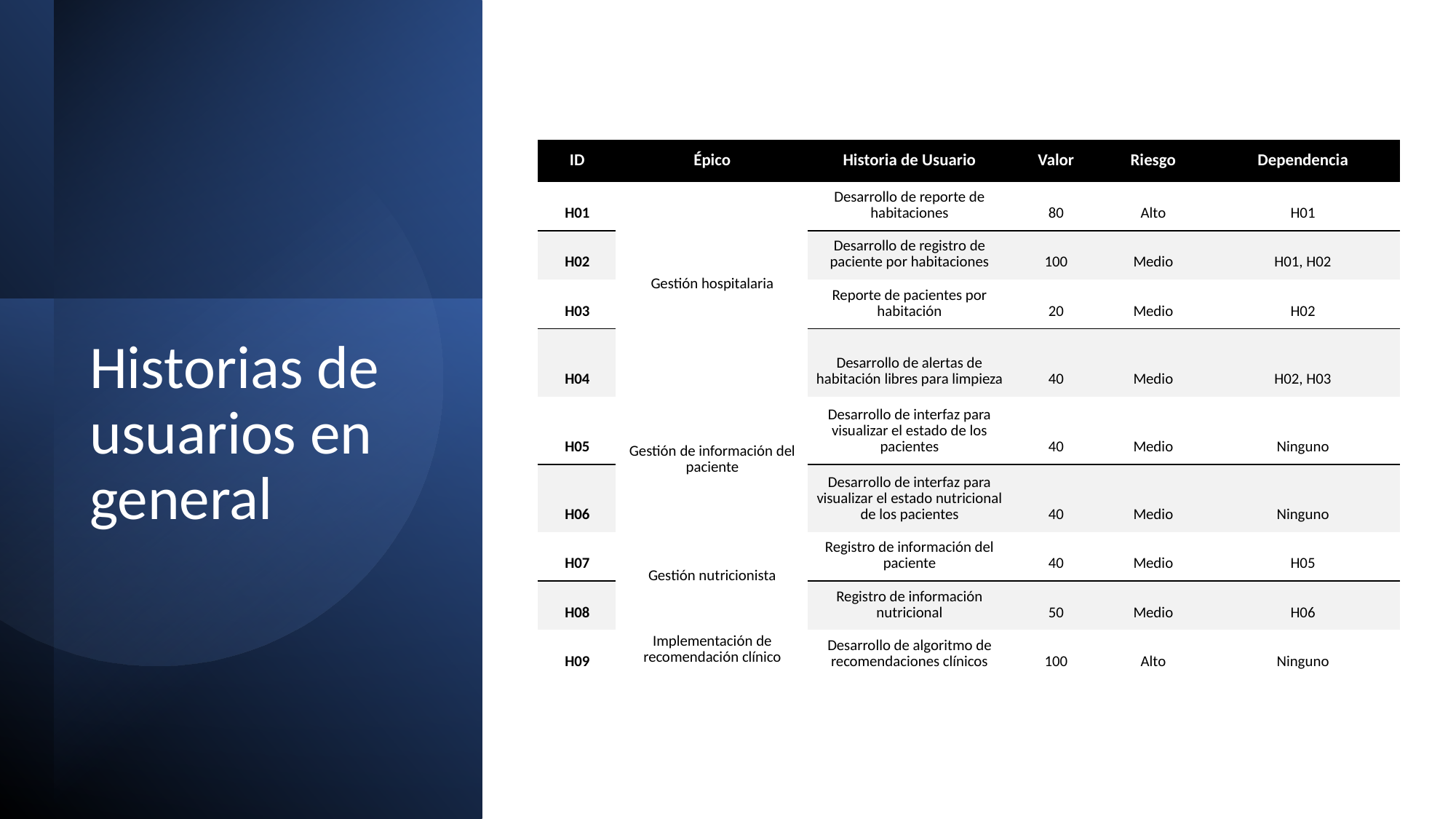

| ID | Épico | Historia de Usuario | Valor | Riesgo | Dependencia |
| --- | --- | --- | --- | --- | --- |
| H01 | Gestión hospitalaria | Desarrollo de reporte de habitaciones | 80 | Alto | H01 |
| H02 |  | Desarrollo de registro de paciente por habitaciones | 100 | Medio | H01, H02 |
| H03 |  | Reporte de pacientes por habitación | 20 | Medio | H02 |
| H04 |  | Desarrollo de alertas de habitación libres para limpieza | 40 | Medio | H02, H03 |
| H05 | Gestión de información del paciente | Desarrollo de interfaz para visualizar el estado de los pacientes | 40 | Medio | Ninguno |
| H06 |  | Desarrollo de interfaz para visualizar el estado nutricional de los pacientes | 40 | Medio | Ninguno |
| H07 | Gestión nutricionista | Registro de información del paciente | 40 | Medio | H05 |
| H08 |  | Registro de información nutricional | 50 | Medio | H06 |
| H09 | Implementación de recomendación clínico | Desarrollo de algoritmo de recomendaciones clínicos | 100 | Alto | Ninguno |

# Historias de usuarios en general